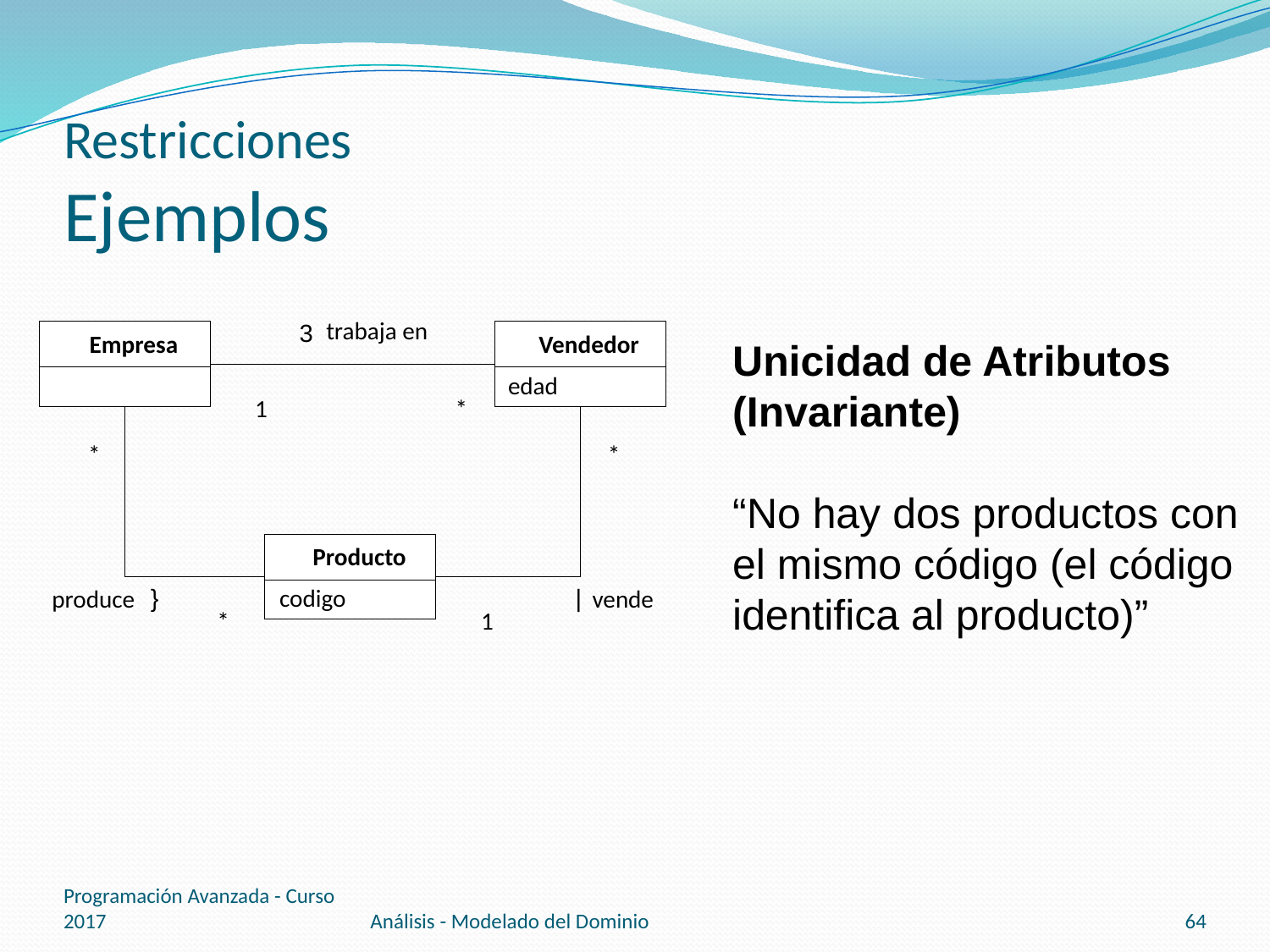

# Restricciones Ejemplos

trabaja en
3

Empresa
Vendedor

edad
1
*

*
*

Producto

}
|
codigo
produce
 vende
*
1
Unicidad de Atributos
(Invariante)

“No hay dos productos con el mismo código (el código identifica al producto)”
/cantEmp
Programación Avanzada - Curso 2017
Análisis - Modelado del Dominio
64